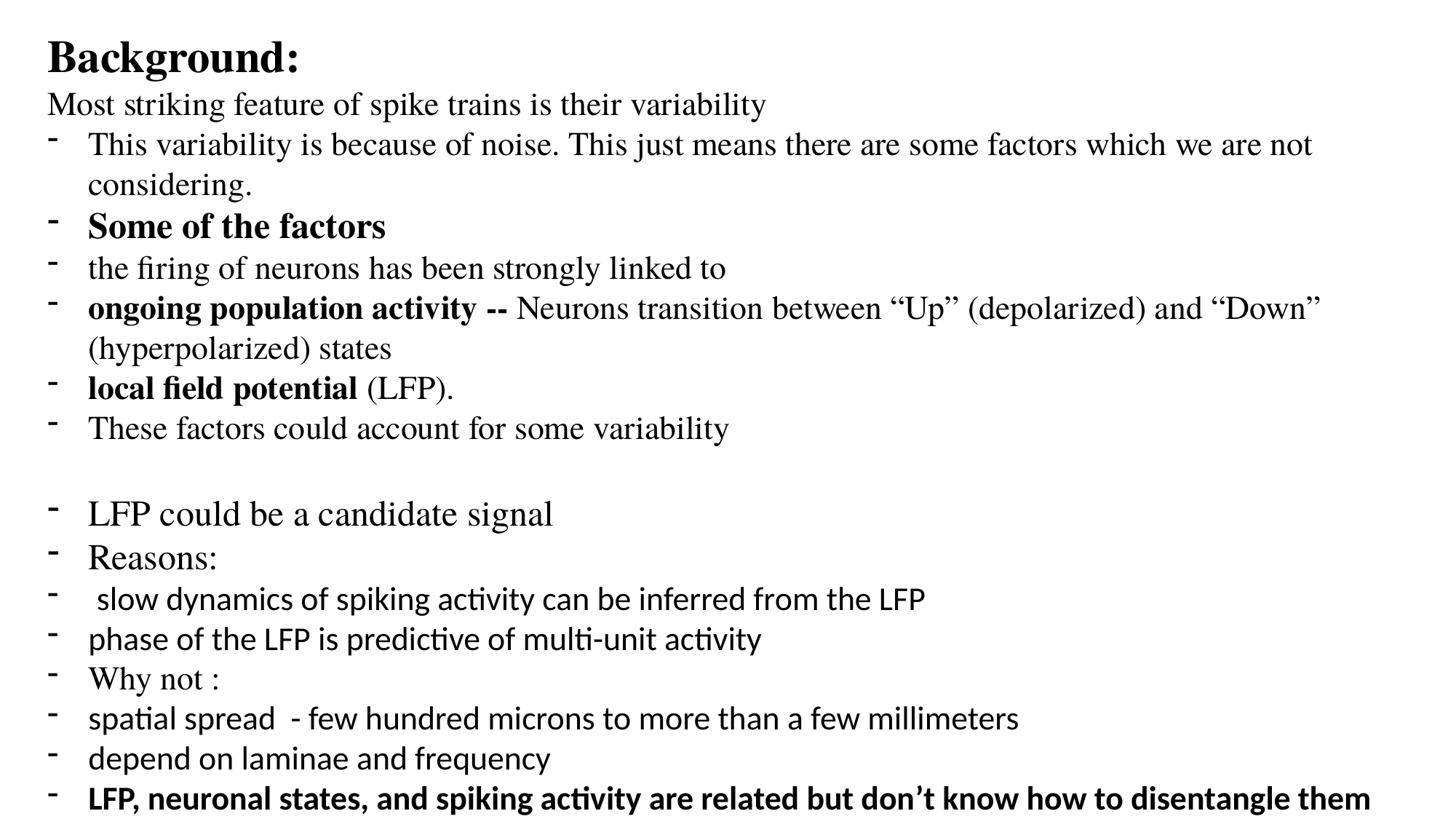

Background:
Most striking feature of spike trains is their variability
This variability is because of noise. This just means there are some factors which we are not considering.
Some of the factors
the firing of neurons has been strongly linked to
ongoing population activity -- Neurons transition between “Up” (depolarized) and “Down” (hyperpolarized) states
local field potential (LFP).
These factors could account for some variability

LFP could be a candidate signal
Reasons:
 slow dynamics of spiking activity can be inferred from the LFP
phase of the LFP is predictive of multi-unit activity
Why not :
spatial spread  - few hundred microns to more than a few millimeters
depend on laminae and frequency
LFP, neuronal states, and spiking activity are related but don’t know how to disentangle them